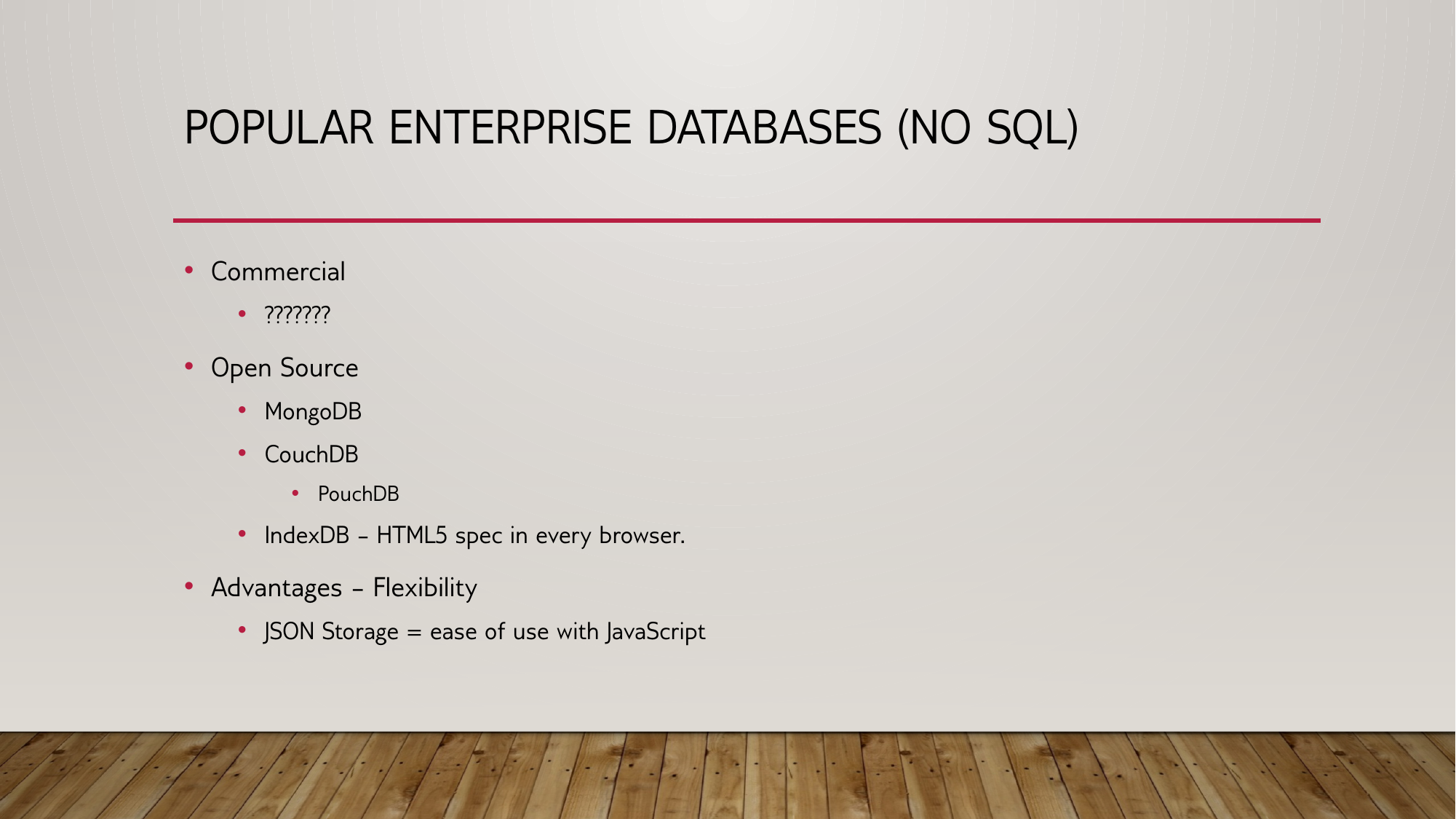

# Popular enterprise databases (No SQL)
Commercial
???????
Open Source
MongoDB
CouchDB
PouchDB
IndexDB – HTML5 spec in every browser.
Advantages – Flexibility
JSON Storage = ease of use with JavaScript